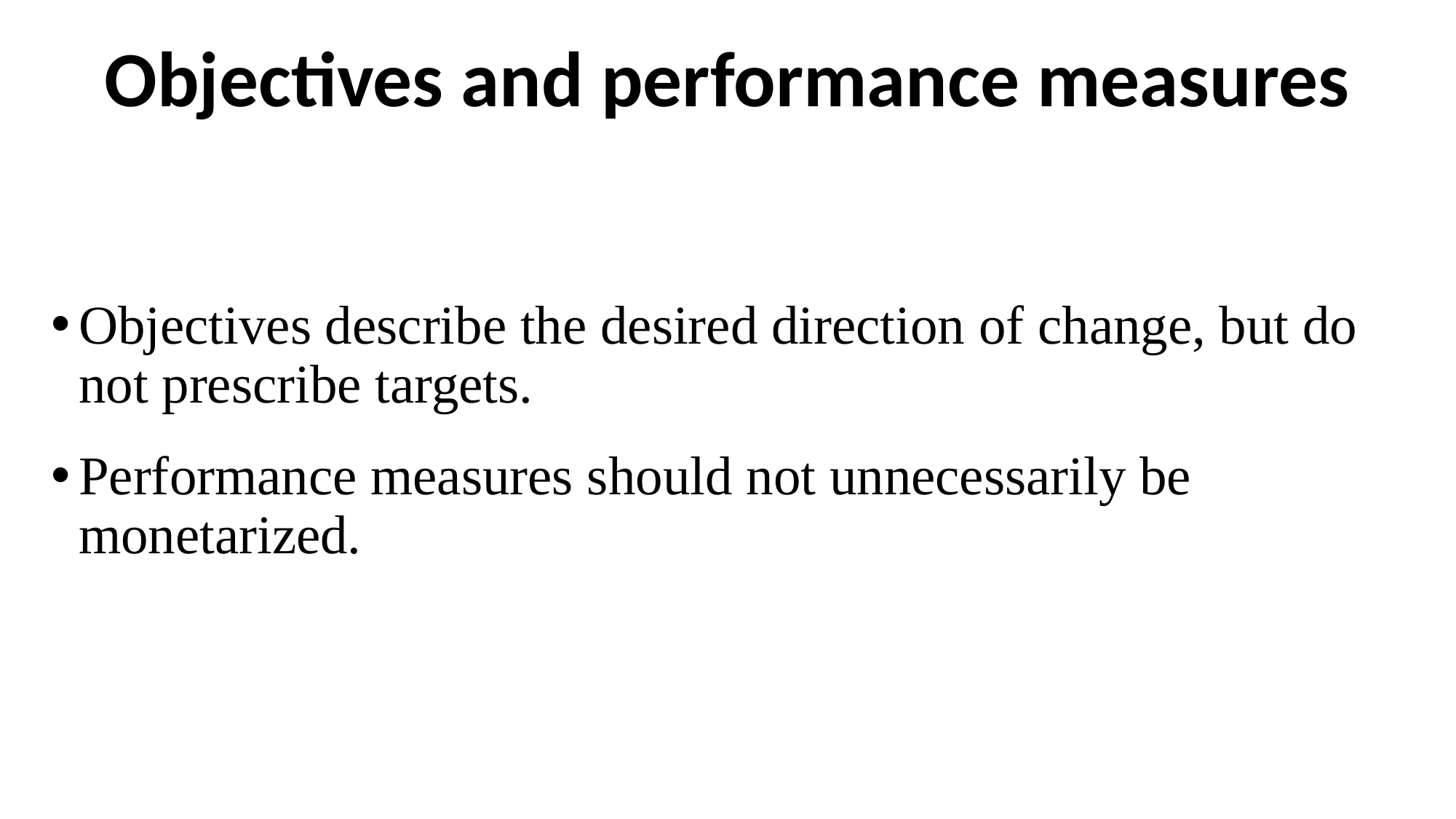

# Objectives and performance measures
Objectives describe the desired direction of change, but do not prescribe targets.
Performance measures should not unnecessarily be monetarized.